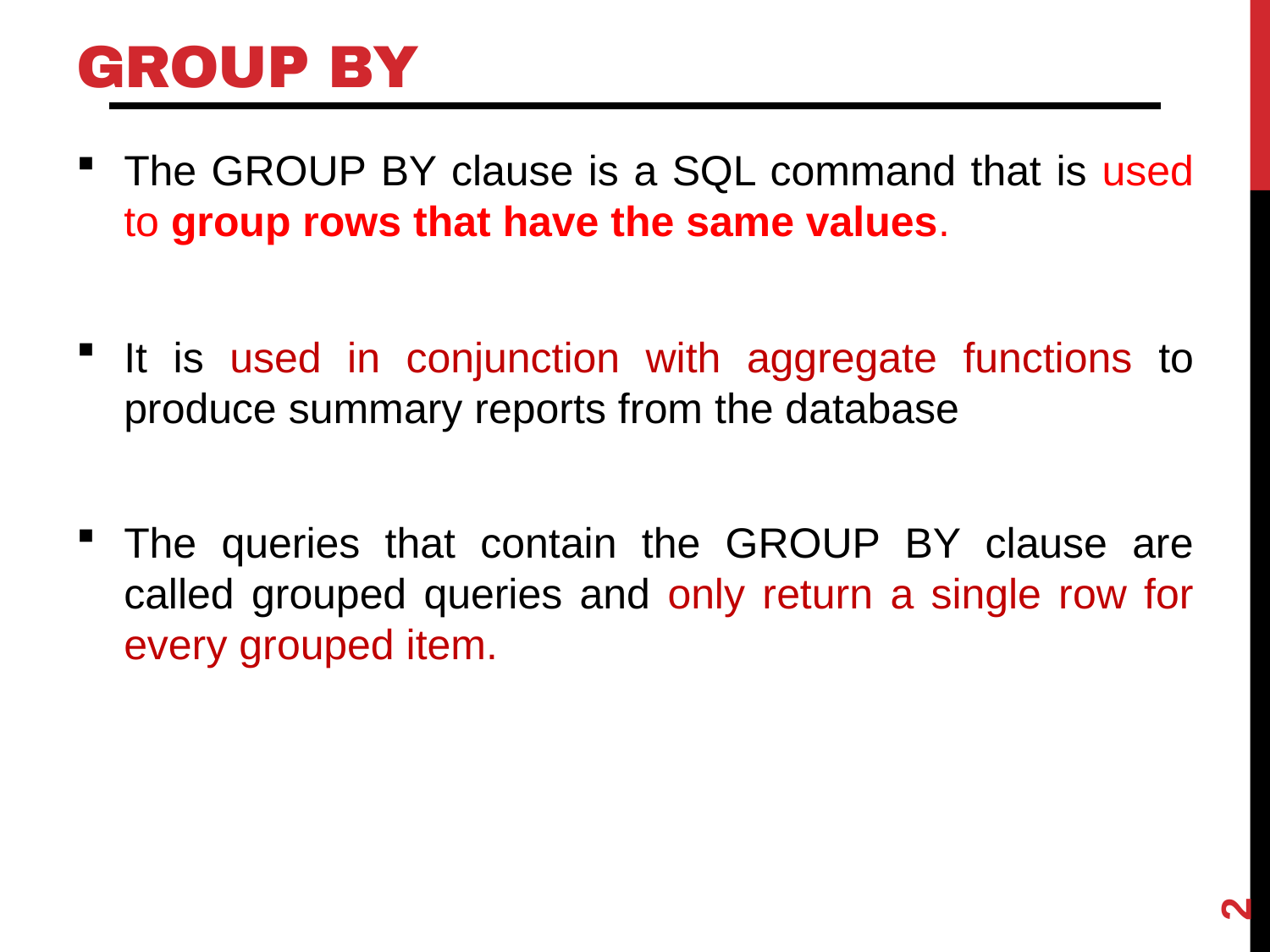

# Group by
The GROUP BY clause is a SQL command that is used to group rows that have the same values.

It is used in conjunction with aggregate functions to produce summary reports from the database

The queries that contain the GROUP BY clause are called grouped queries and only return a single row for every grouped item.
2